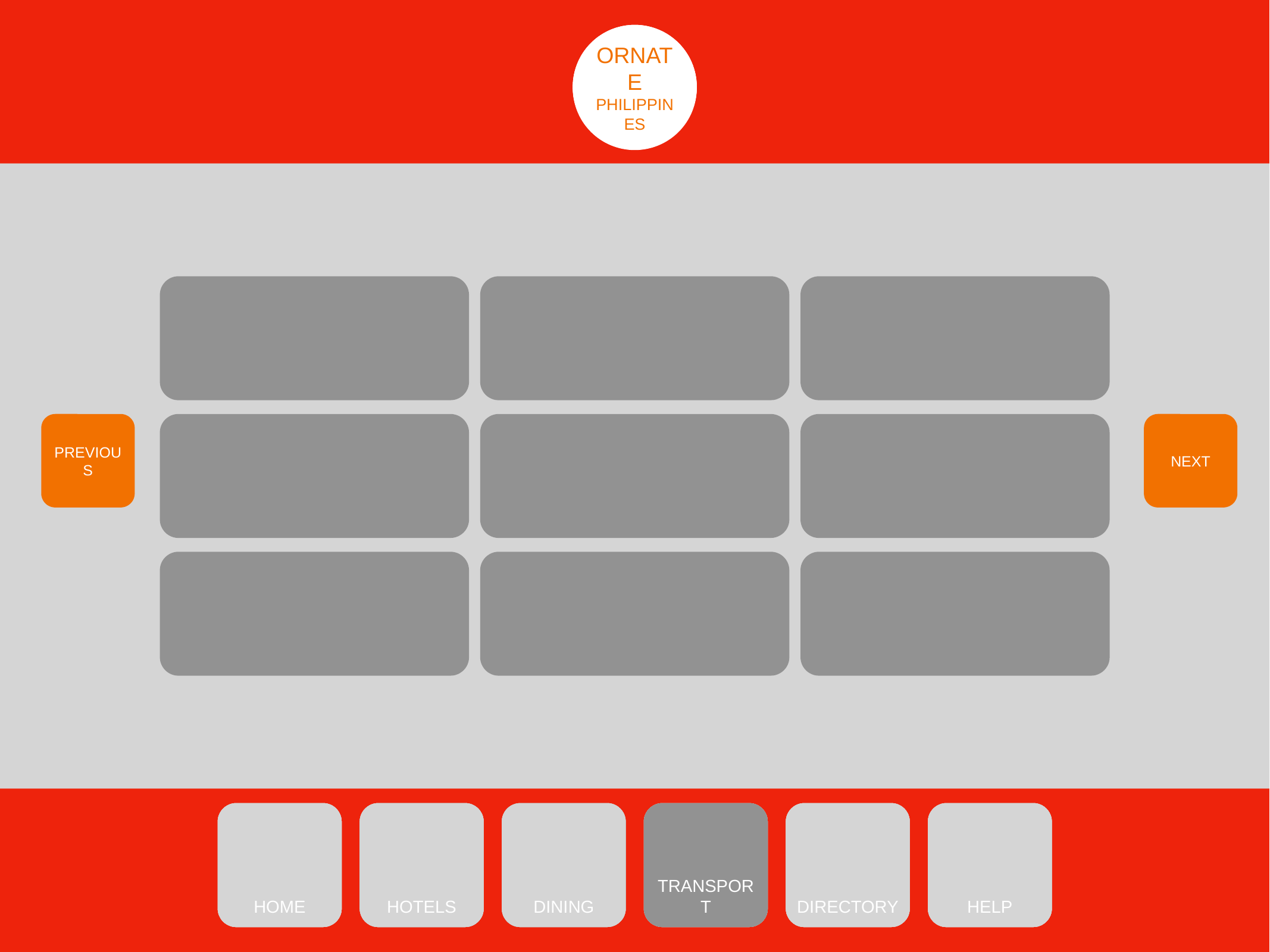

Oh!
PHILIPPINES
ALTA
PHILIPPINES
ORNATE
PHILIPPINES
ORNATE
PHILIPPINES

PREVIOUS

NEXT

HOME
HOME
HOME
HOME
HOME
STAY
REST
REST
HOTELS
REST
HOTELS
EAT
EAT
DINING
EAT
DINING
MOVE
TRANSPORT
TRANSPORT
TRANSPORT
TRANSPORT
SERVICES
DIRECTORY
DIRECTORY
DIRECTORY
DIRECTORY
HELP
HELP
HELP
HELP
HELP